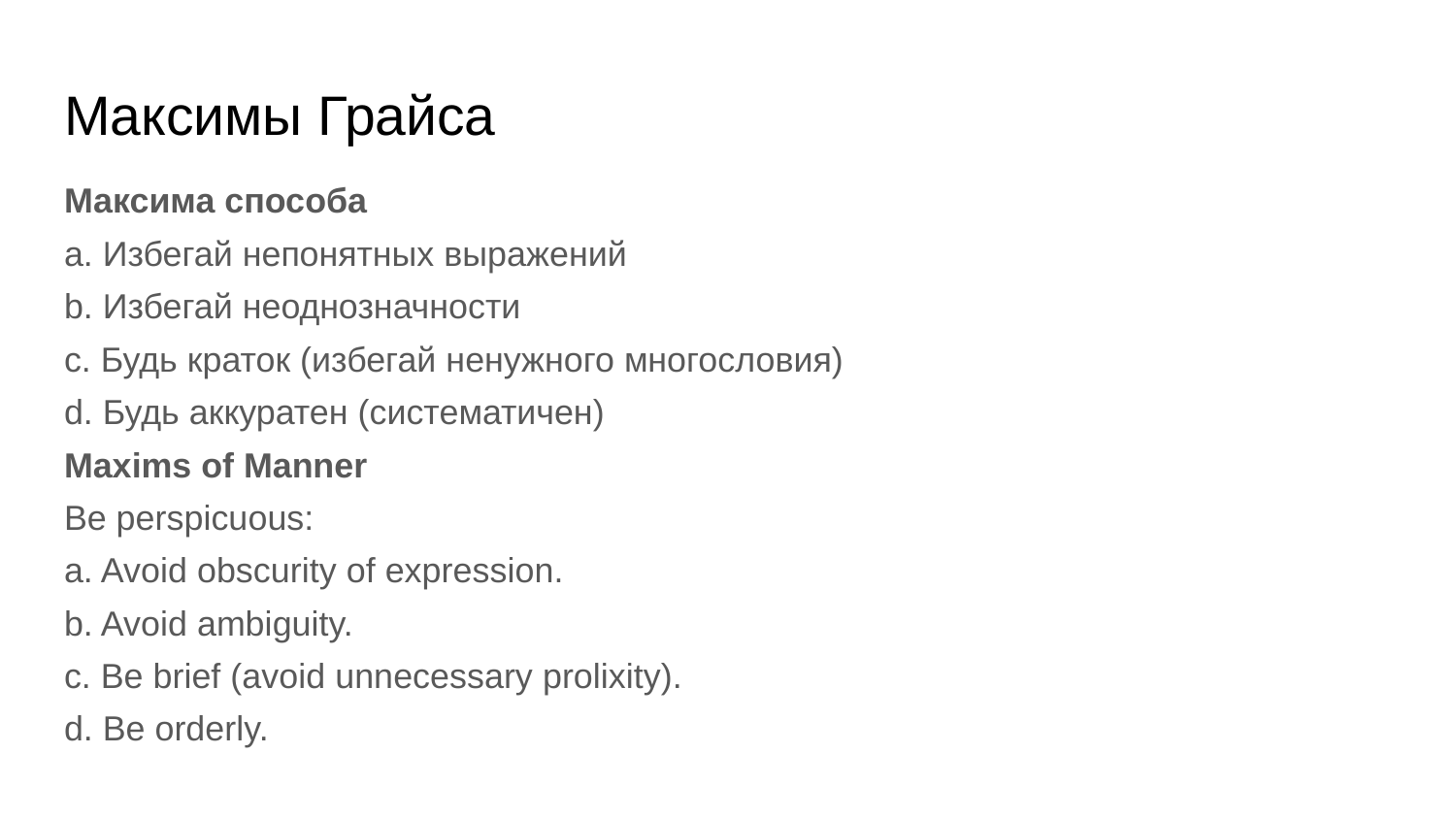

# Максимы Грайса
Максима способа
a. Избегай непонятных выражений
b. Избегай неоднозначности
c. Будь краток (избегай ненужного многословия)
d. Будь аккуратен (систематичен)
Maxims of Manner
Be perspicuous:
a. Avoid obscurity of expression.
b. Avoid ambiguity.
c. Be brief (avoid unnecessary prolixity).
d. Be orderly.